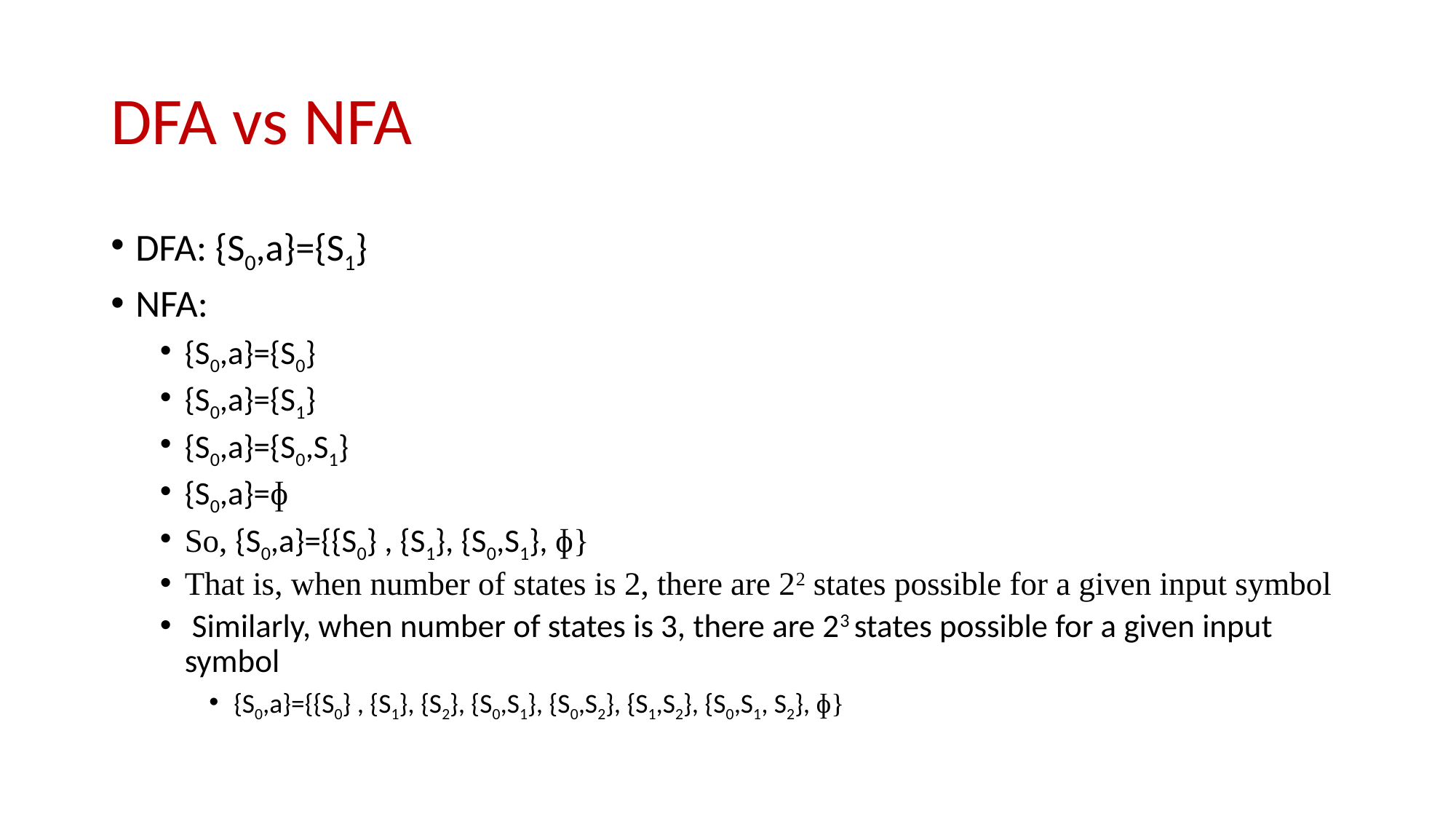

# DFA vs NFA
DFA: {S0,a}={S1}
NFA:
{S0,a}={S0}
{S0,a}={S1}
{S0,a}={S0,S1}
{S0,a}=ɸ
So, {S0,a}={{S0} , {S1}, {S0,S1}, ɸ}
That is, when number of states is 2, there are 22 states possible for a given input symbol
 Similarly, when number of states is 3, there are 23 states possible for a given input symbol
{S0,a}={{S0} , {S1}, {S2}, {S0,S1}, {S0,S2}, {S1,S2}, {S0,S1, S2}, ɸ}